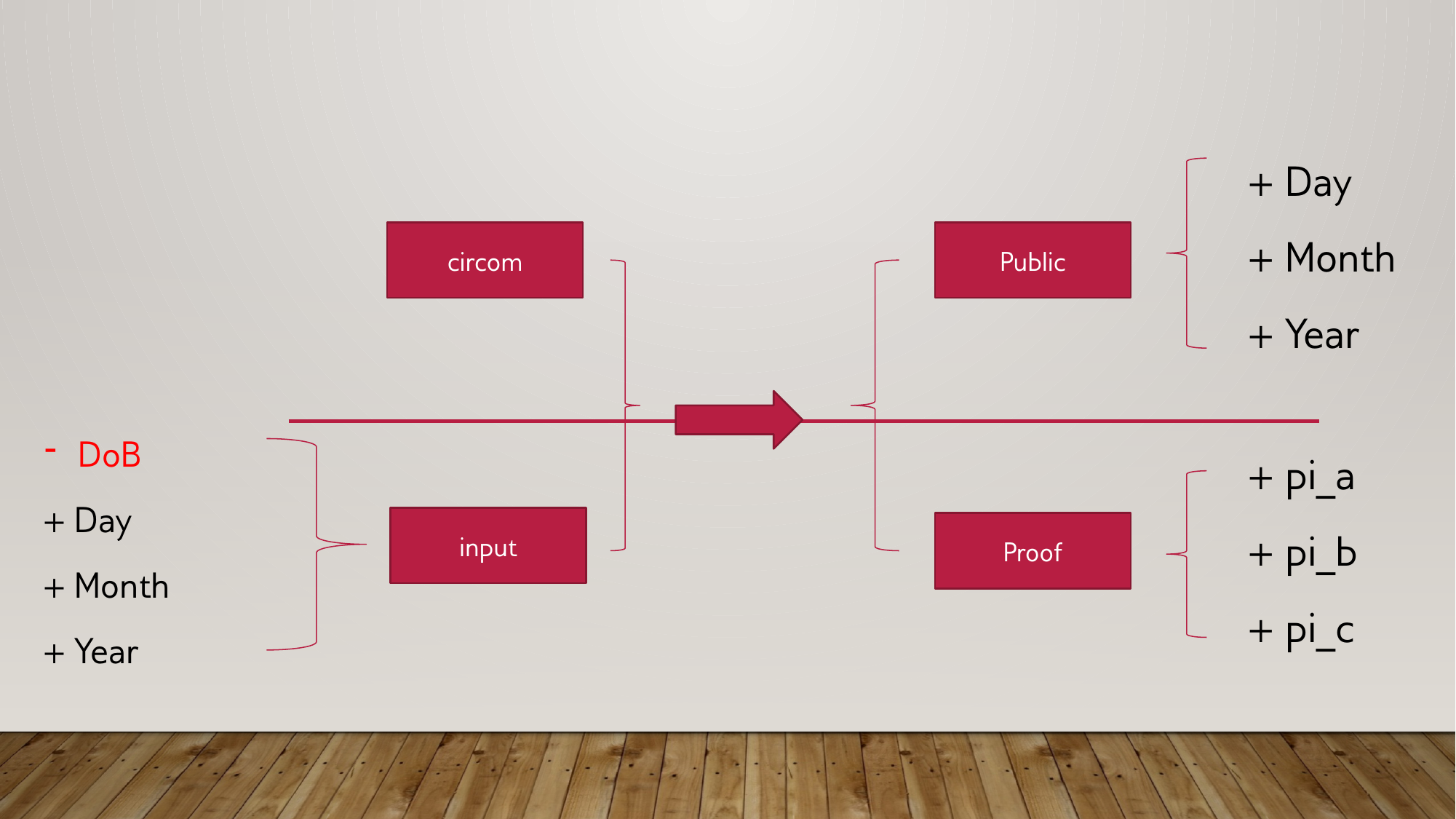

+ Day
+ Month
+ Year

circom
Public

DoB
+ Day
+ Month
+ Year
+ pi_a
+ pi_b
+ pi_c

input
Proof